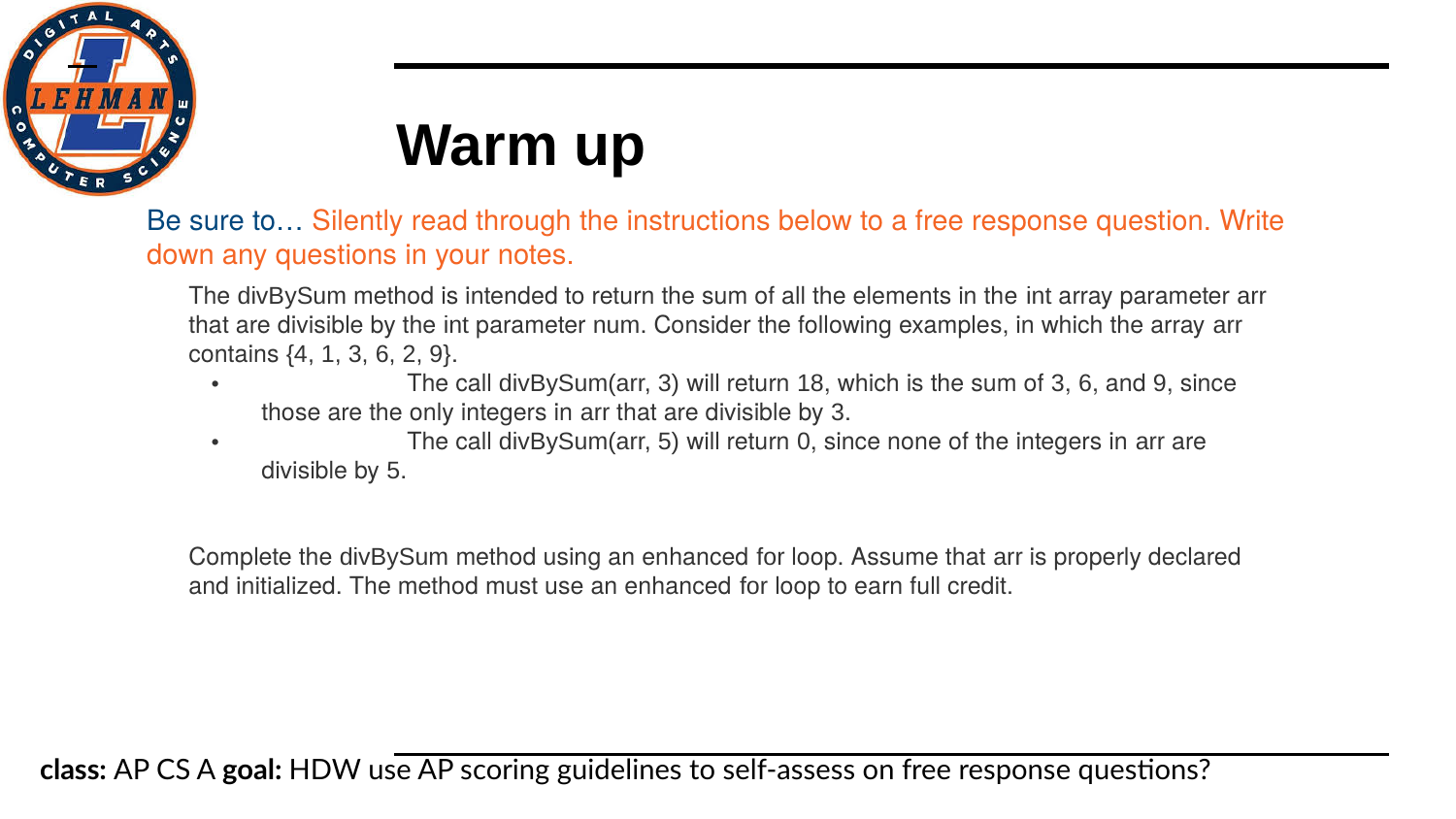

# Warm up
Be sure to… Silently read through the instructions below to a free response question. Write down any questions in your notes.
The divBySum method is intended to return the sum of all the elements in the int array parameter arr that are divisible by the int parameter num. Consider the following examples, in which the array arr contains {4, 1, 3, 6, 2, 9}.
	The call divBySum(arr, 3) will return 18, which is the sum of 3, 6, and 9, since those are the only integers in arr that are divisible by 3.
	The call divBySum(arr, 5) will return 0, since none of the integers in arr are divisible by 5.

Complete the divBySum method using an enhanced for loop. Assume that arr is properly declared and initialized. The method must use an enhanced for loop to earn full credit.